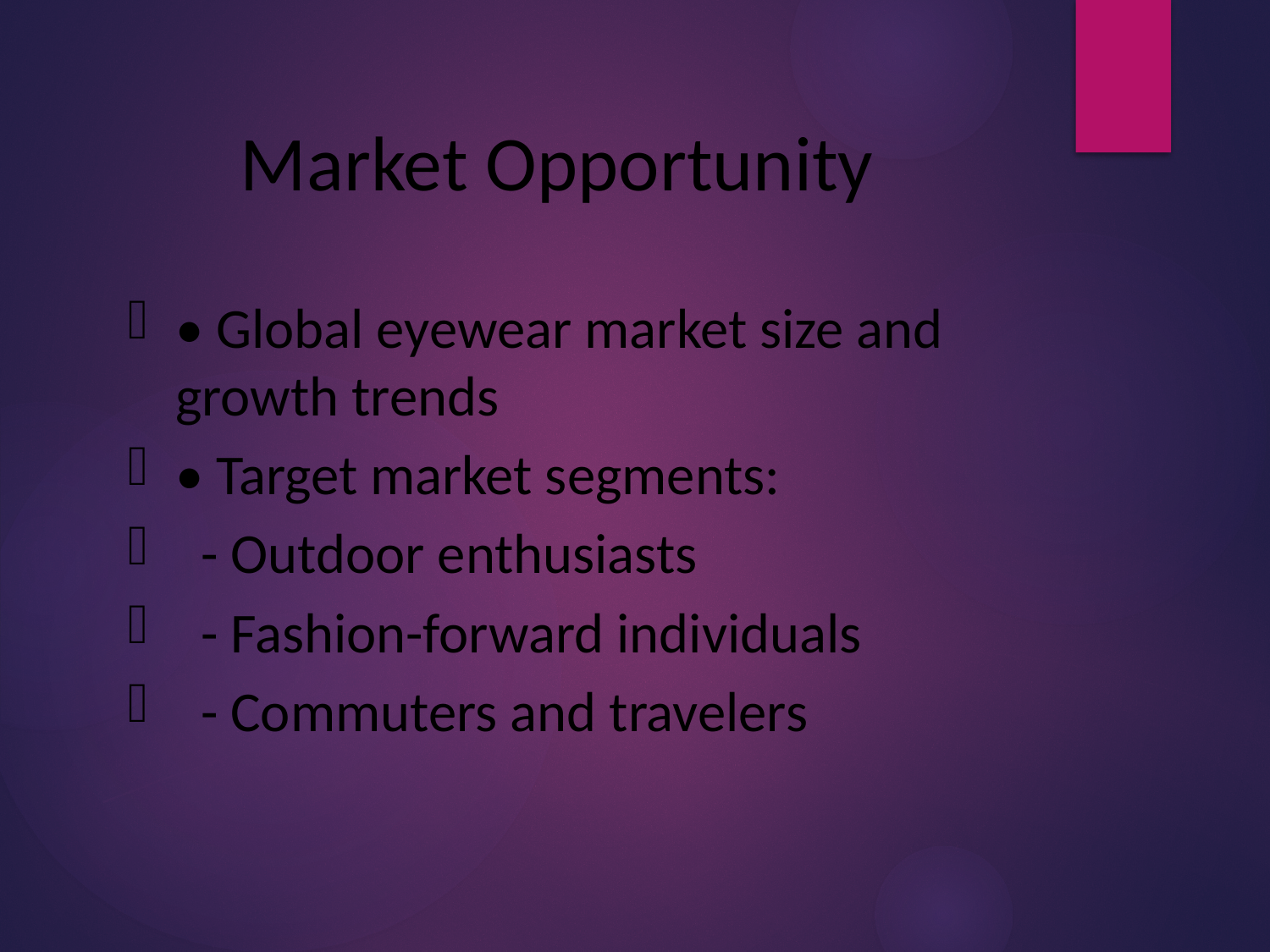

# Market Opportunity
• Global eyewear market size and growth trends
• Target market segments:
  - Outdoor enthusiasts
  - Fashion-forward individuals
  - Commuters and travelers